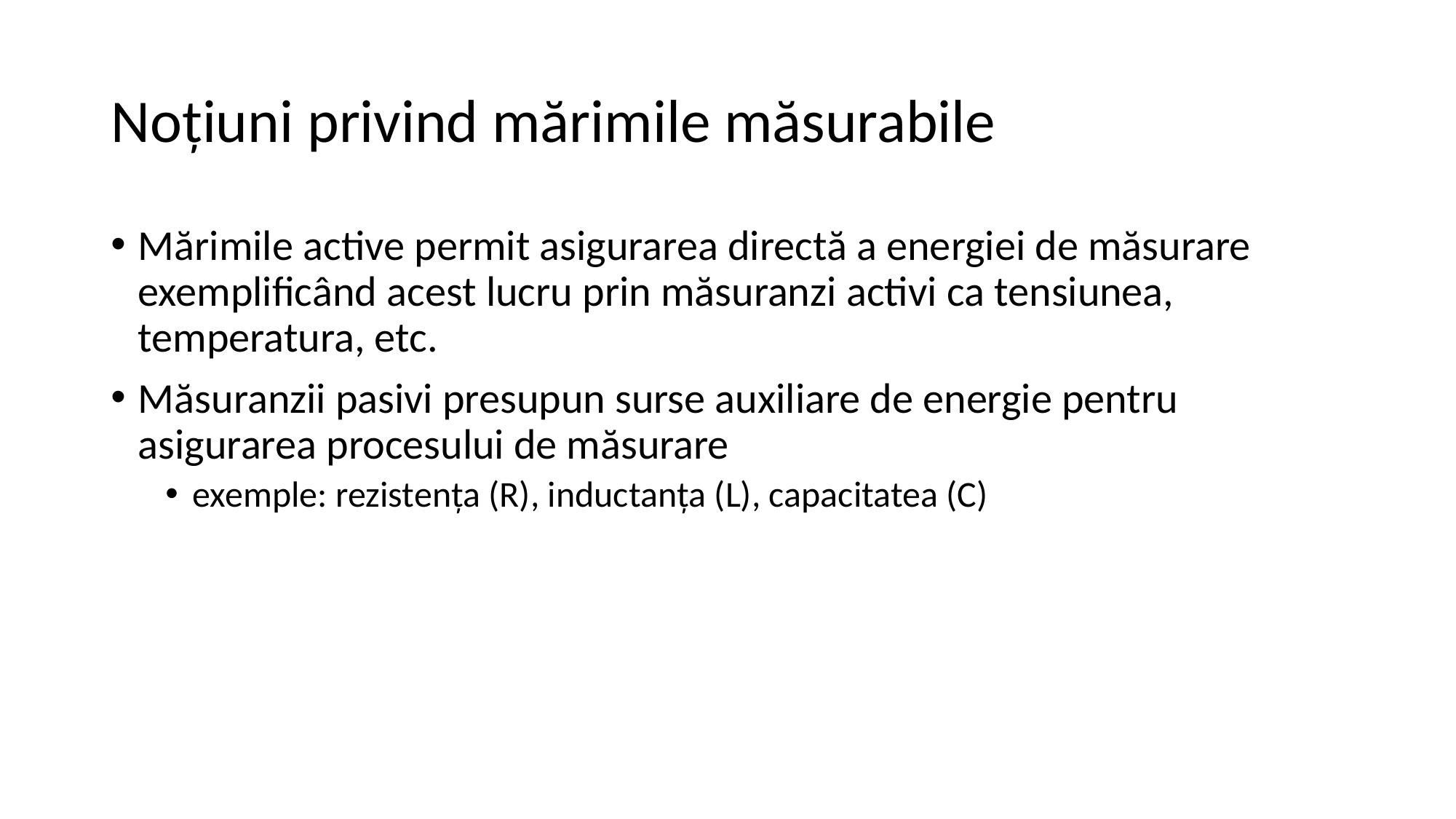

# Noțiuni privind mărimile măsurabile
Mărimile active permit asigurarea directă a energiei de măsurare exemplificând acest lucru prin măsuranzi activi ca tensiunea, temperatura, etc.
Măsuranzii pasivi presupun surse auxiliare de energie pentru asigurarea procesului de măsurare
exemple: rezistența (R), inductanța (L), capacitatea (C)